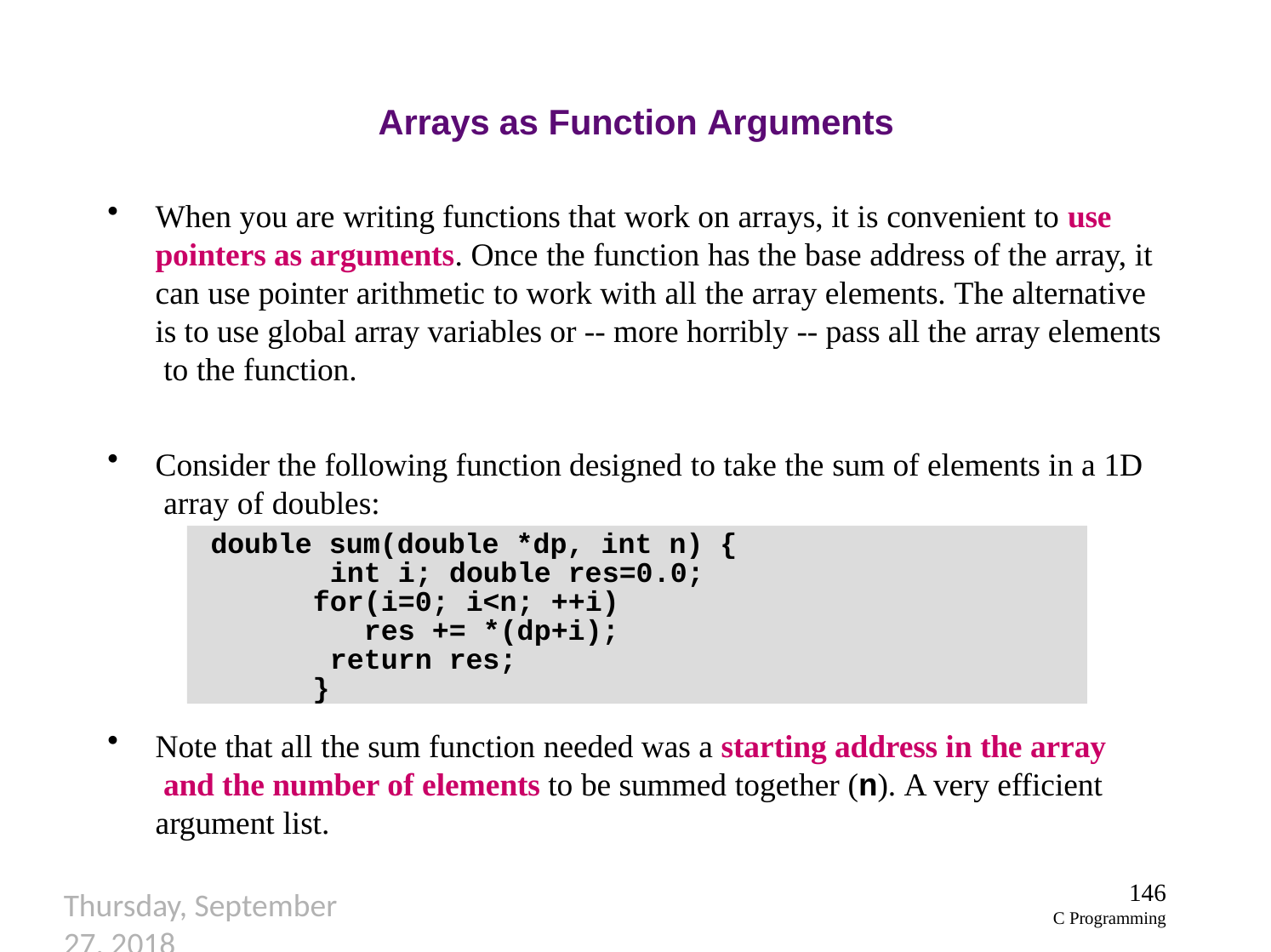

# Arrays as Function Arguments
When you are writing functions that work on arrays, it is convenient to use
pointers as arguments. Once the function has the base address of the array, it  can use pointer arithmetic to work with all the array elements. The alternative  is to use global array variables or -- more horribly -- pass all the array elements  to the function.

Consider the following function designed to take the sum of elements in a 1D  array of doubles:
double sum(double *dp, int n) {  int i; double res=0.0;  for(i=0; i<n; ++i)
res += *(dp+i);  return res;
}
Note that all the sum function needed was a starting address in the array  and the number of elements to be summed together (n). A very efficient  argument list.
146
C Programming
Thursday, September 27, 2018